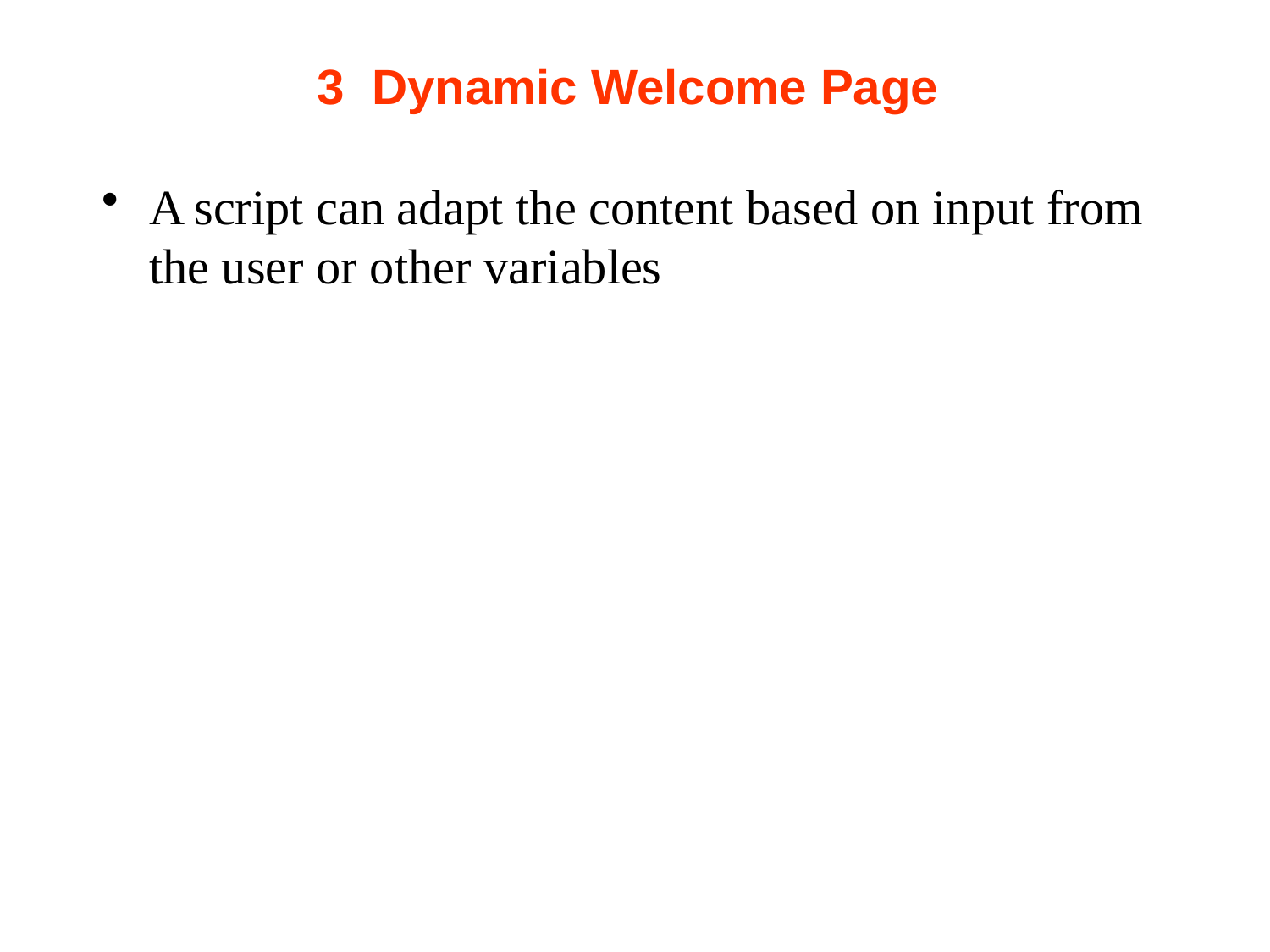

# 3  Dynamic Welcome Page
A script can adapt the content based on input from the user or other variables